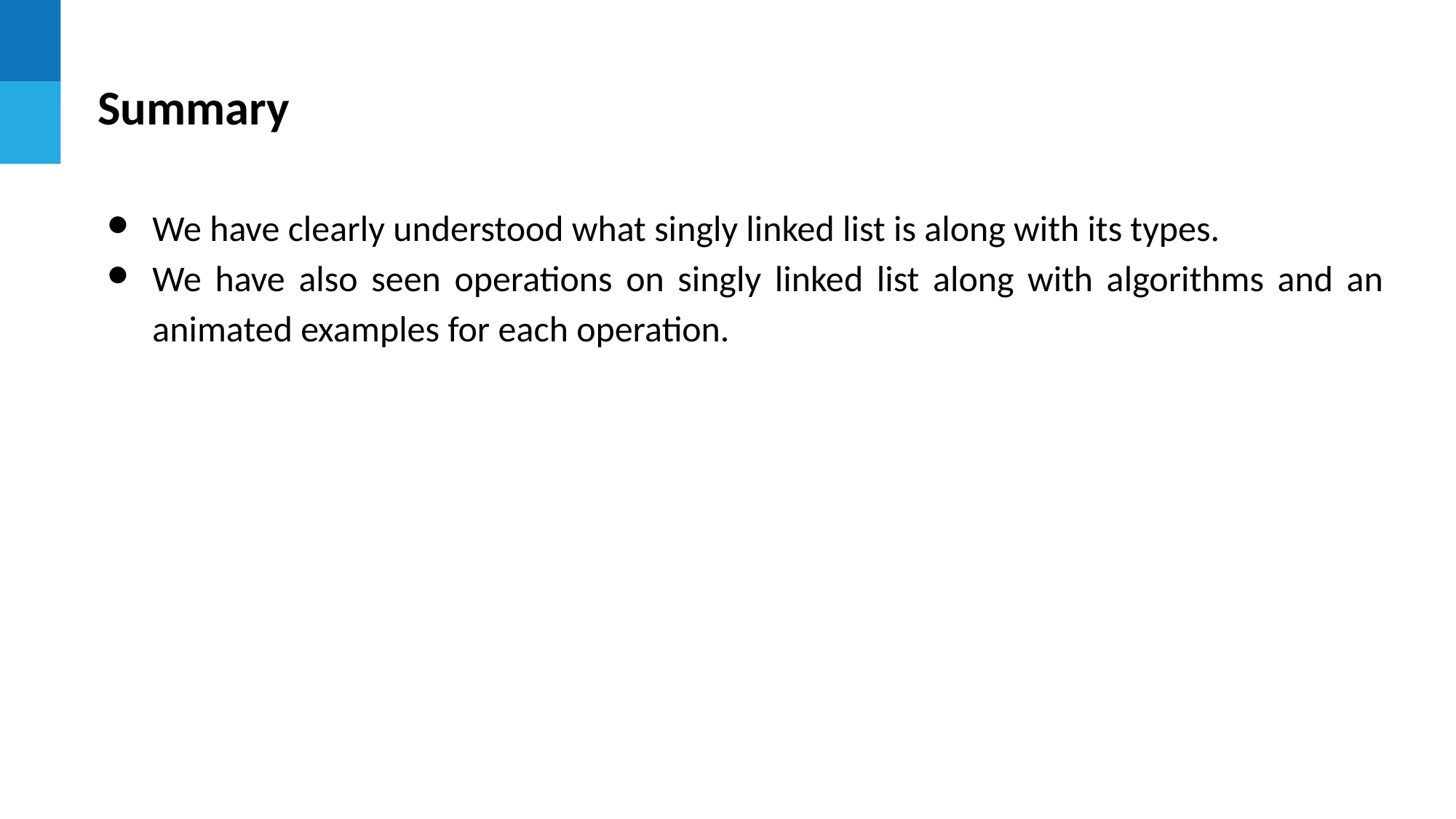

# Summary
We have clearly understood what singly linked list is along with its types.
We have also seen operations on singly linked list along with algorithms and an animated examples for each operation.